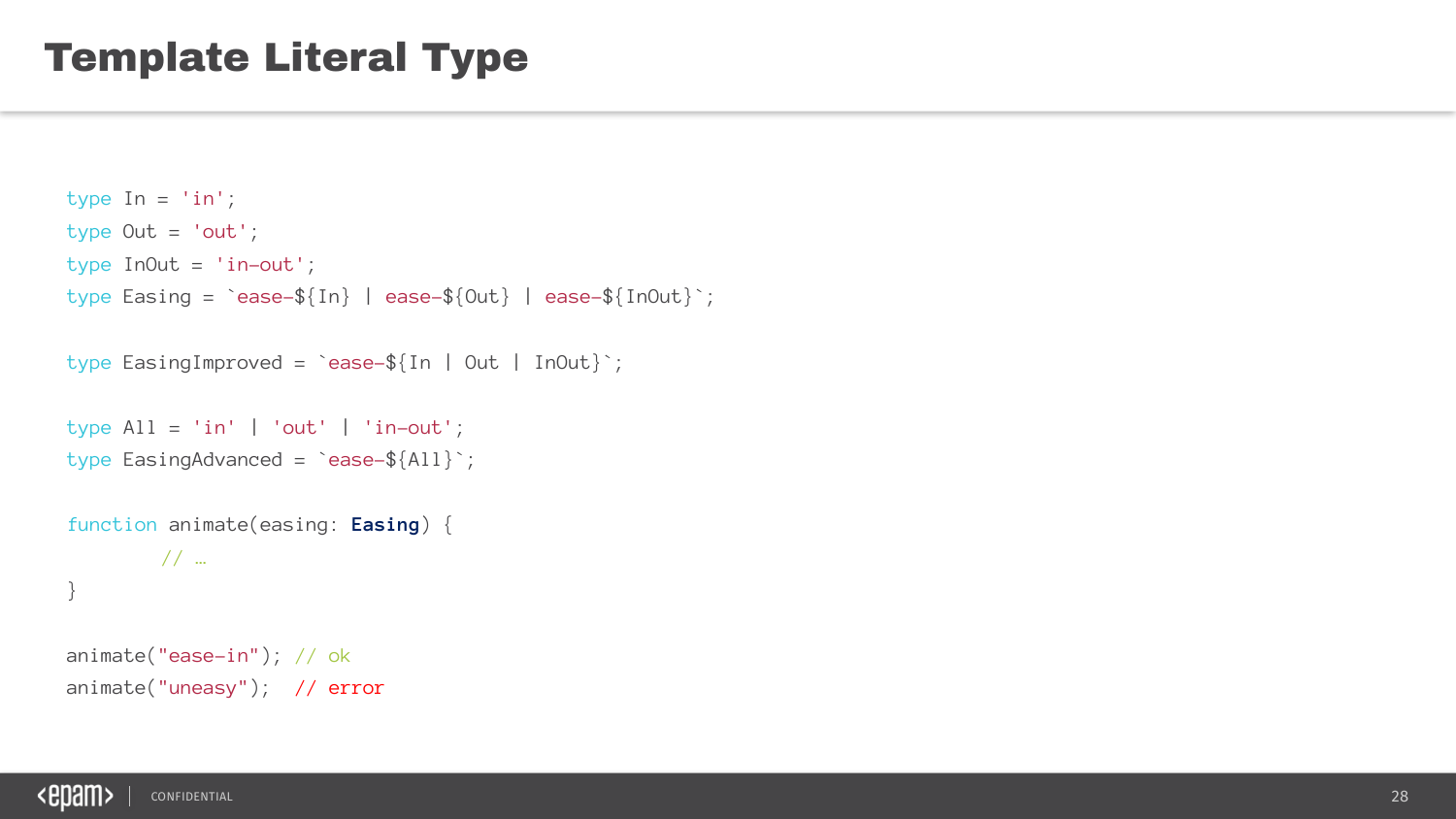

Template Literal Type
type In = 'in';
type Out = 'out';
type InOut = 'in-out';
type Easing = `ease-${In} | ease-${Out} | ease-${InOut}`;

type EasingImproved = `ease-${In | Out | InOut}`;

type All = 'in' | 'out' | 'in-out';
type EasingAdvanced = `ease-${All}`;

function animate(easing: Easing) {
	// …
}

animate("ease-in"); // ok
animate("uneasy");  // error